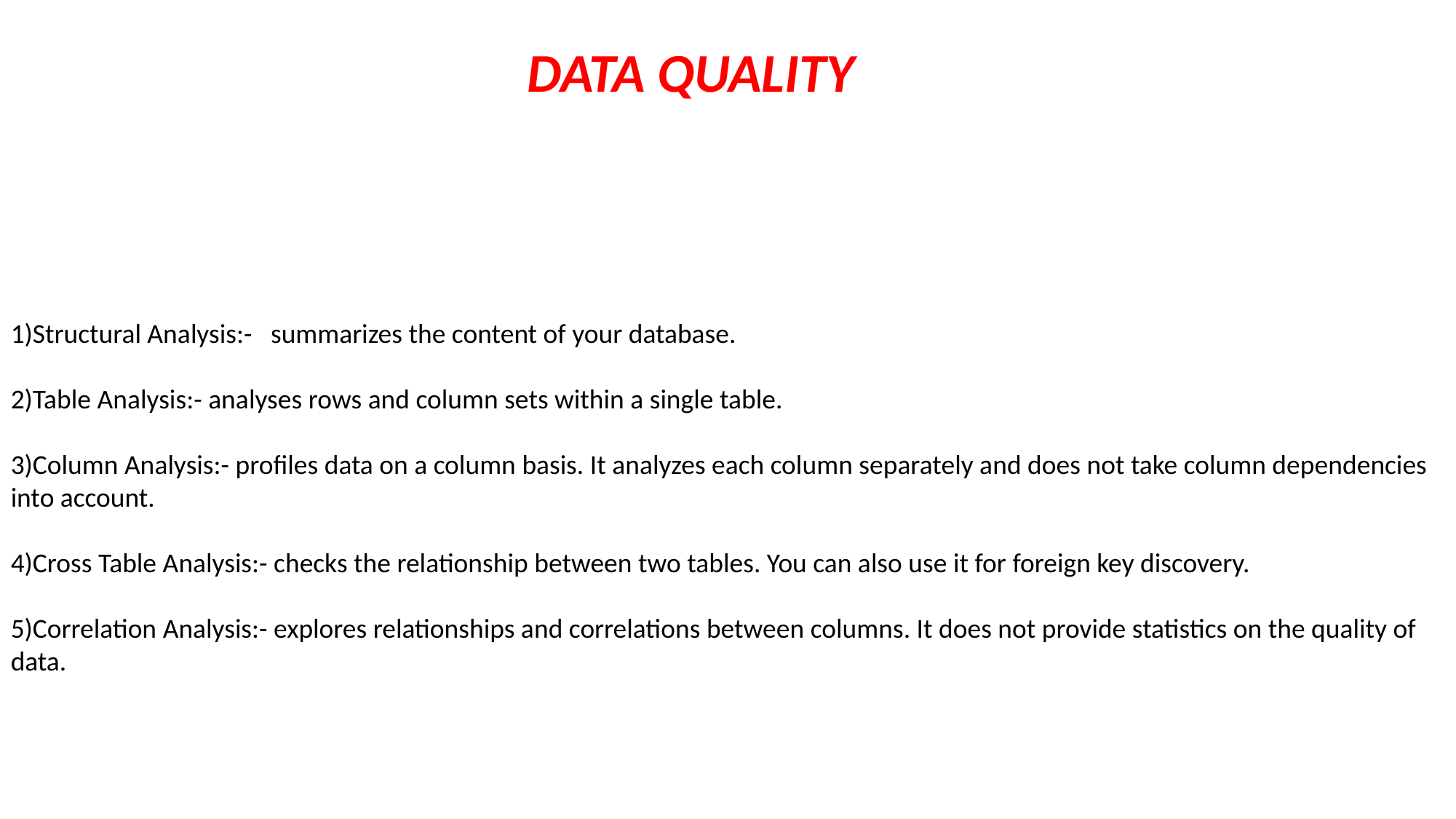

DATA QUALITY
1)Structural Analysis:-   summarizes the content of your database.

2)Table Analysis:- analyses rows and column sets within a single table.

3)Column Analysis:- profiles data on a column basis. It analyzes each column separately and does not take column dependencies into account.

4)Cross Table Analysis:- checks the relationship between two tables. You can also use it for foreign key discovery.

5)Correlation Analysis:- explores relationships and correlations between columns. It does not provide statistics on the quality of data.